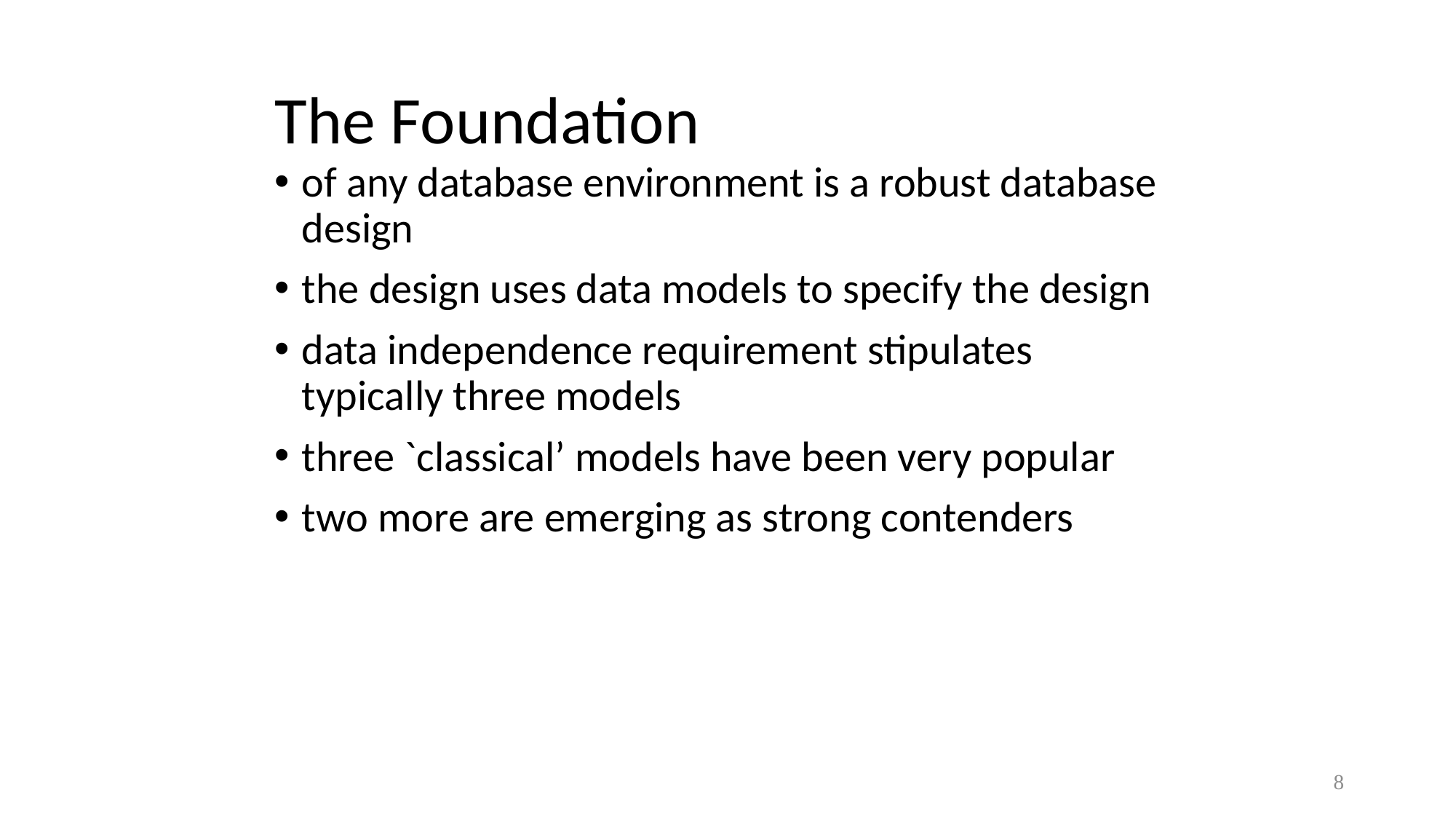

# The Foundation
of any database environment is a robust database design
the design uses data models to specify the design
data independence requirement stipulates typically three models
three `classical’ models have been very popular
two more are emerging as strong contenders
8